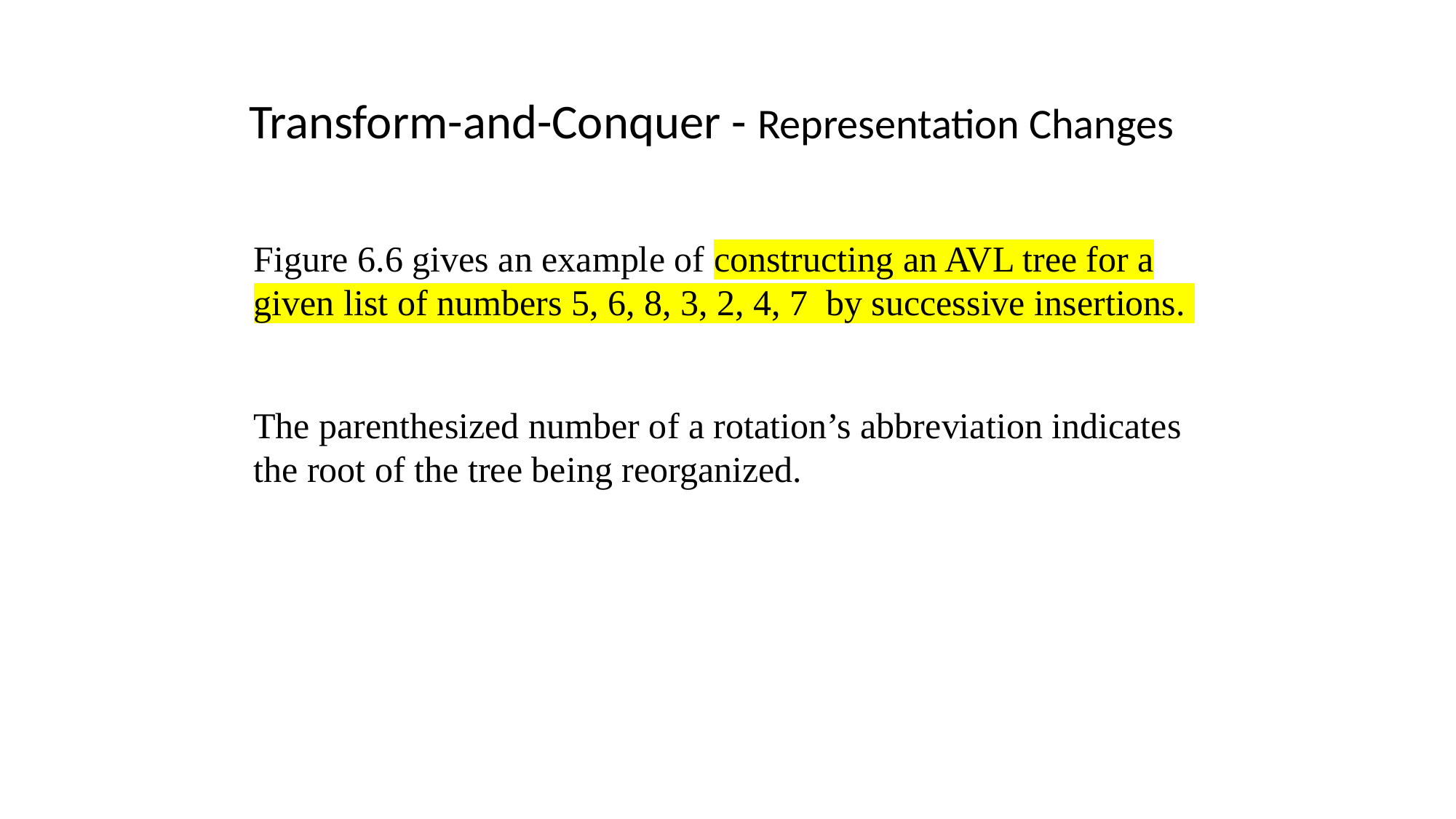

Transform-and-Conquer - Representation Changes
Figure 6.6 gives an example of constructing an AVL tree for a given list of numbers 5, 6, 8, 3, 2, 4, 7  by successive insertions.

The parenthesized number of a rotation’s abbreviation indicates the root of the tree being reorganized.